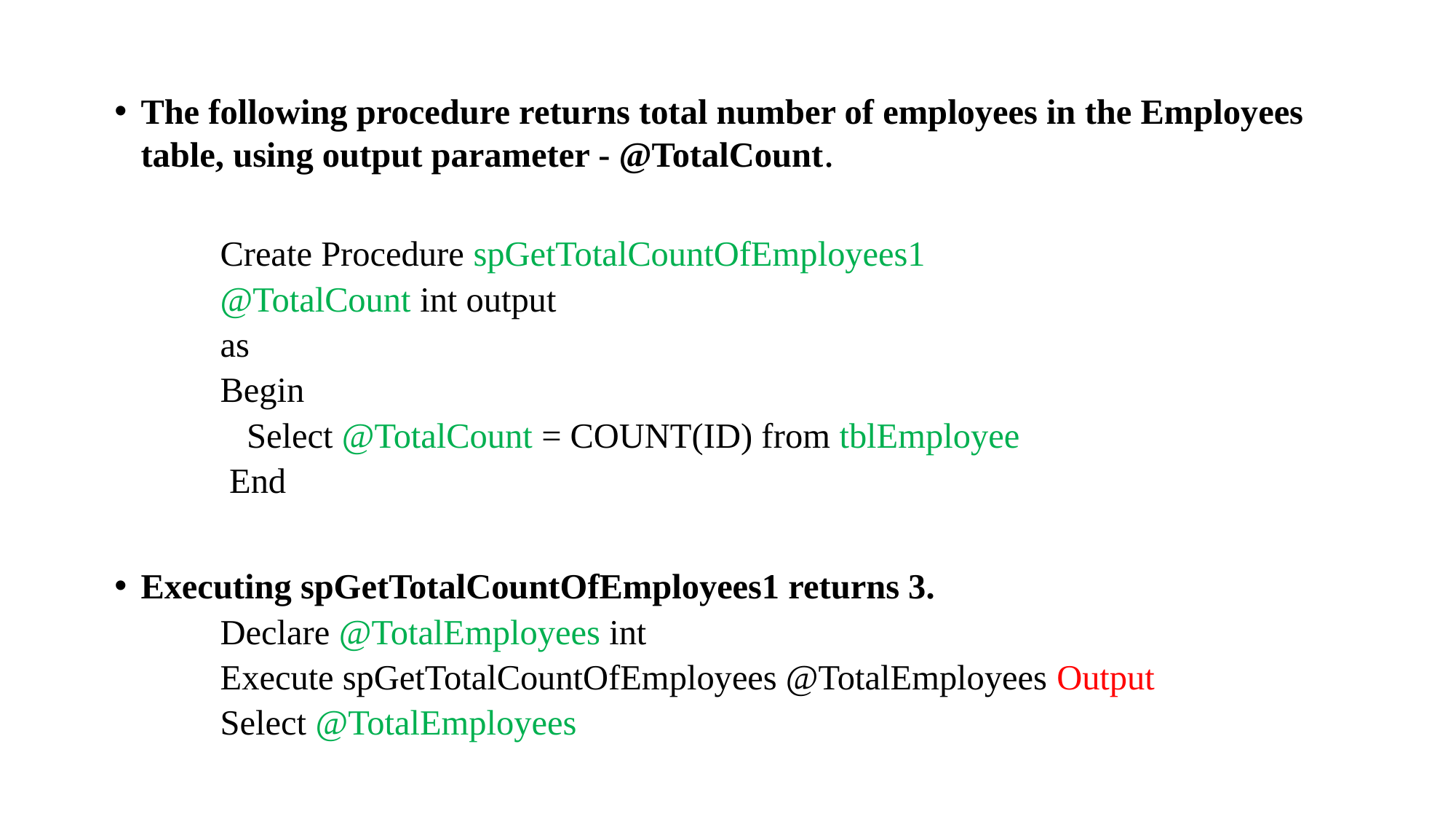

The following procedure returns total number of employees in the Employees table, using output parameter - @TotalCount.

Create Procedure spGetTotalCountOfEmployees1
@TotalCount int output
as
Begin
	Select @TotalCount = COUNT(ID) from tblEmployee
 End

Executing spGetTotalCountOfEmployees1 returns 3.
Declare @TotalEmployees int
Execute spGetTotalCountOfEmployees @TotalEmployees Output
Select @TotalEmployees